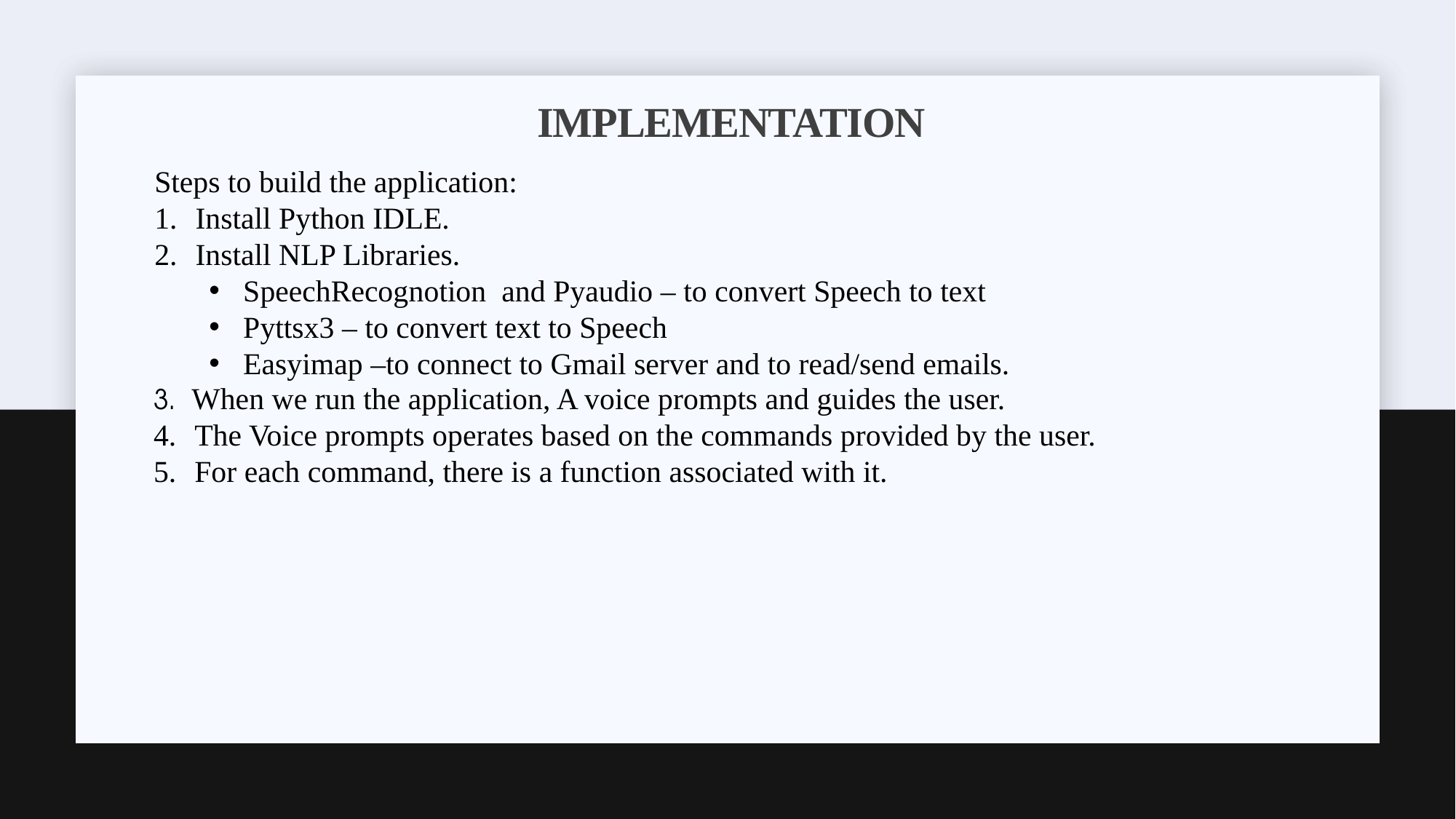

# IMPLEMENTATION
Steps to build the application:
Install Python IDLE.
Install NLP Libraries.
SpeechRecognotion  and Pyaudio – to convert Speech to text
Pyttsx3 – to convert text to Speech
Easyimap –to connect to Gmail server and to read/send emails.

3.  When we run the application, A voice prompts and guides the user.
The Voice prompts operates based on the commands provided by the user.
For each command, there is a function associated with it.